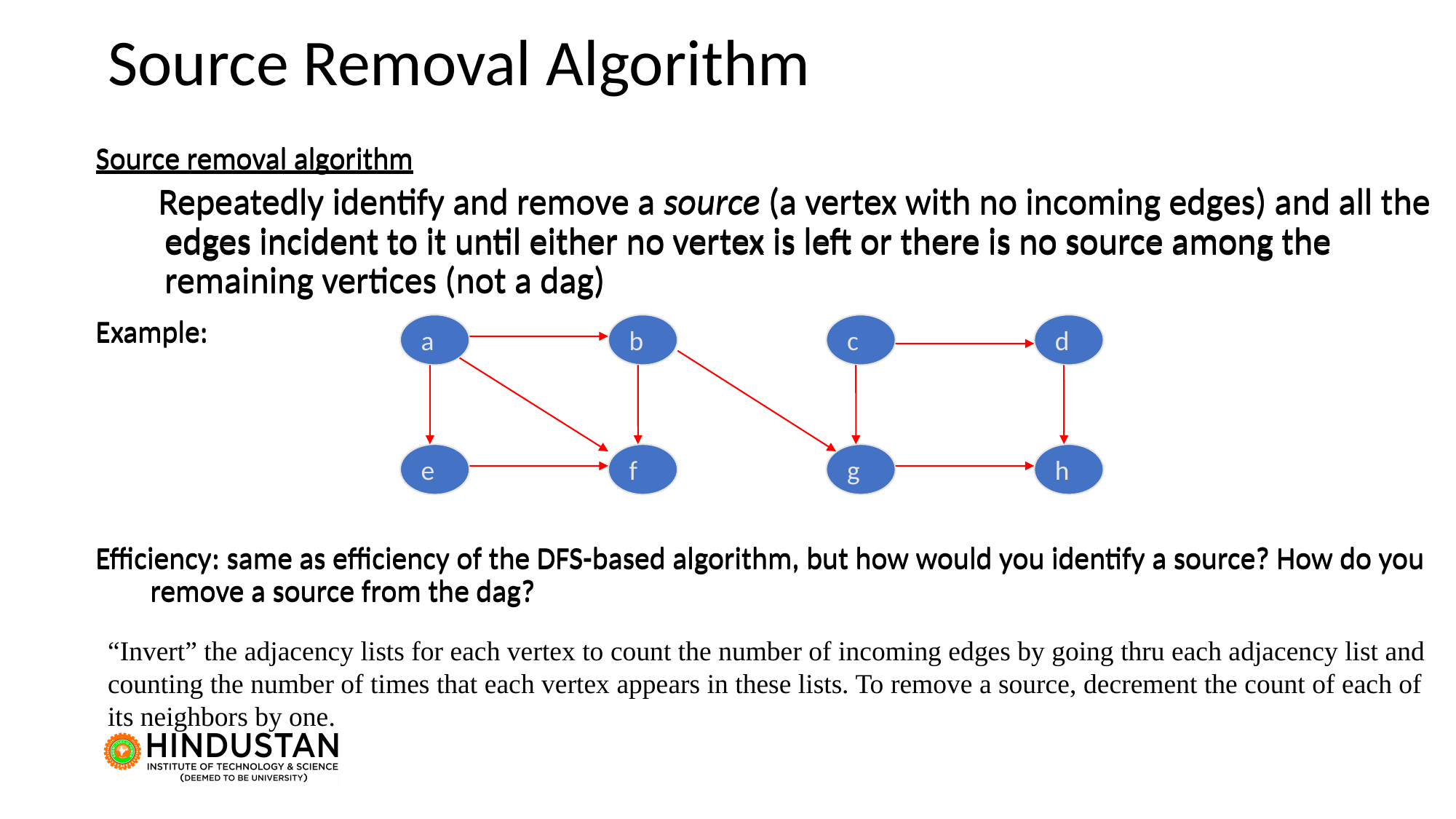

# Source Removal Algorithm
Source removal algorithm
 Repeatedly identify and remove a source (a vertex with no incoming edges) and all the edges incident to it until either no vertex is left or there is no source among the remaining vertices (not a dag)
Example:

Efficiency: same as efficiency of the DFS-based algorithm, but how would you identify a source? How do you remove a source from the dag?
Source removal algorithm
 Repeatedly identify and remove a source (a vertex with no incoming edges) and all the edges incident to it until either no vertex is left or there is no source among the remaining vertices (not a dag)
Example:

Efficiency: same as efficiency of the DFS-based algorithm, but how would you identify a source? How do you remove a source from the dag?

a
b
c
d

e
f
g
h

“Invert” the adjacency lists for each vertex to count the number of incoming edges by going thru each adjacency list and counting the number of times that each vertex appears in these lists. To remove a source, decrement the count of each of its neighbors by one.